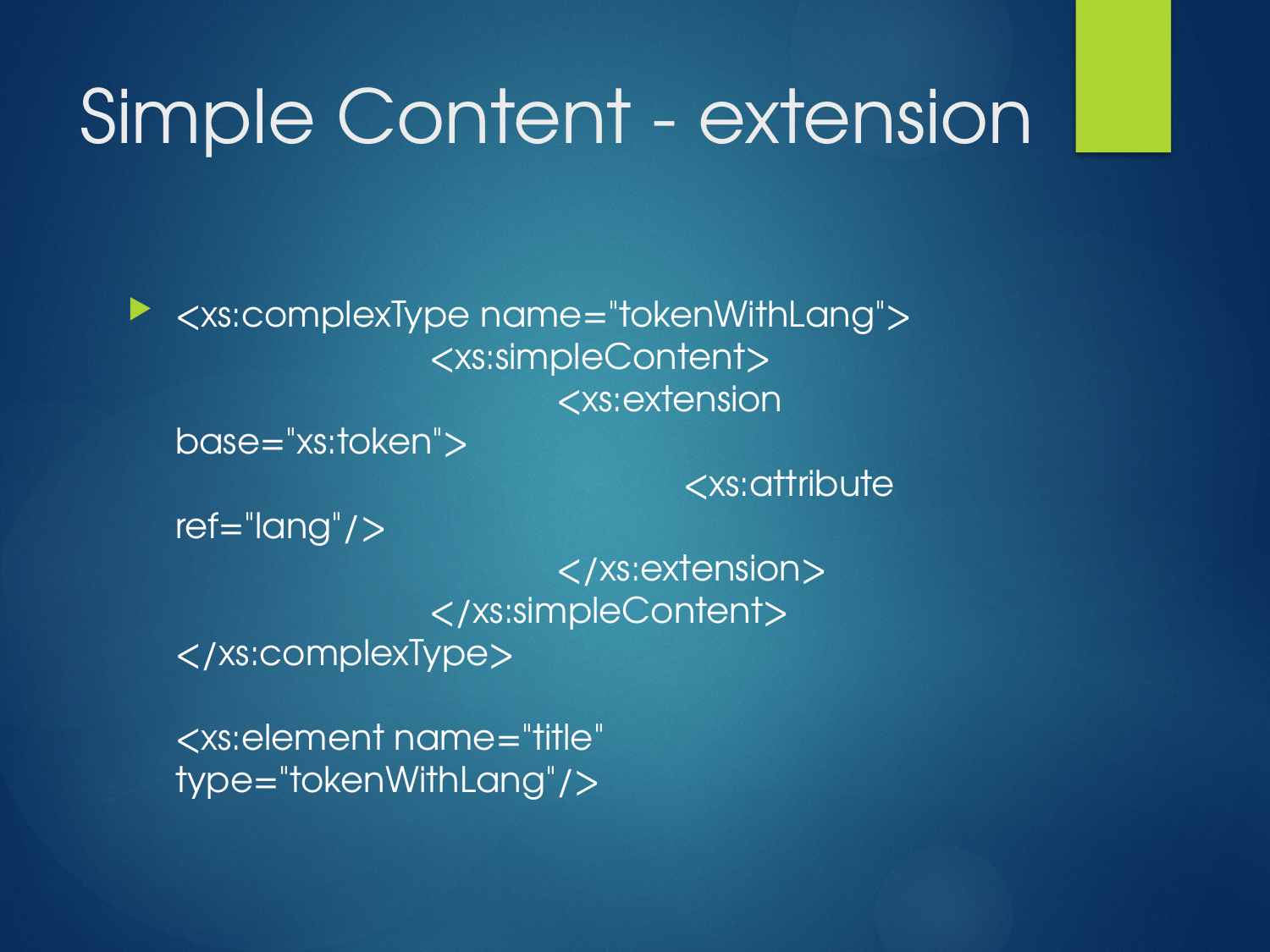

# Simple Content - extension
<xs:complexType name="tokenWithLang">
		<xs:simpleContent>
			<xs:extension base="xs:token">
				<xs:attribute ref="lang"/>
			</xs:extension>
		</xs:simpleContent>
</xs:complexType>
<xs:element name="title" type="tokenWithLang"/>